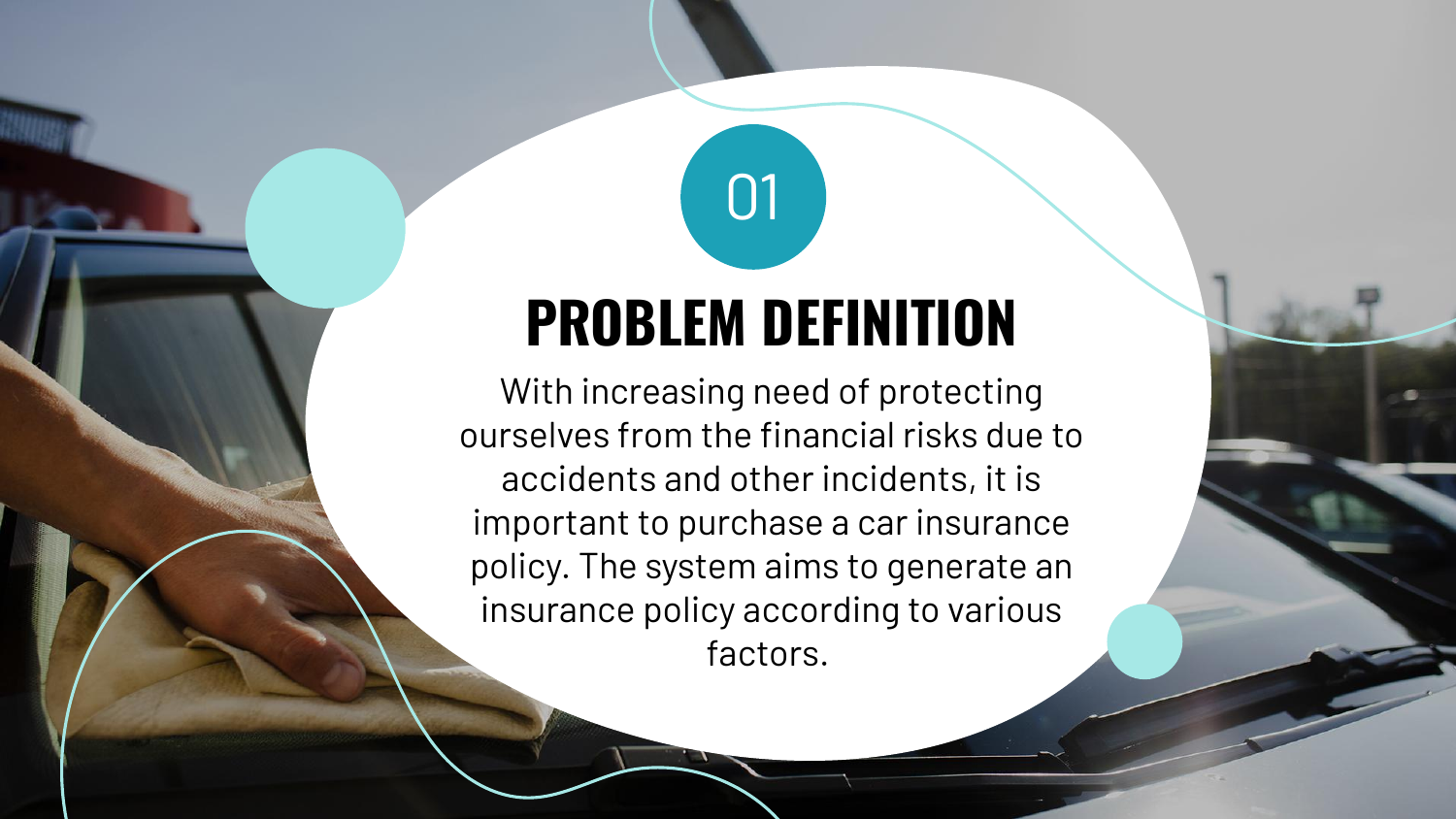

01
# PROBLEM DEFINITION
With increasing need of protecting ourselves from the financial risks due to accidents and other incidents, it is important to purchase a car insurance policy. The system aims to generate an insurance policy according to various factors.